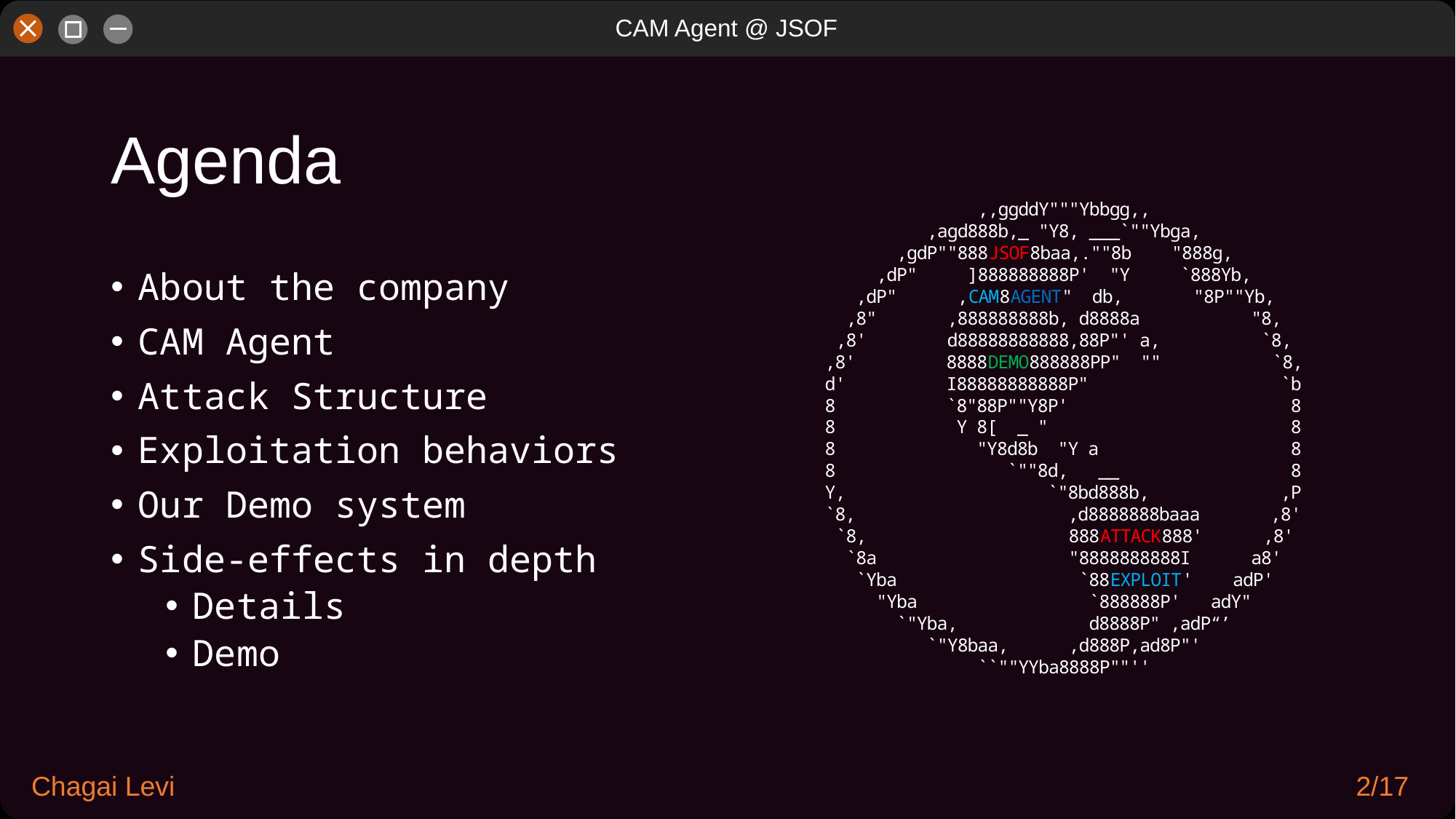

CAM Agent @ JSOF
# Agenda
               ,,ggddY"""Ybbgg,,
          ,agd888b,_ "Y8, ___`""Ybga,
       ,gdP""888JSOF8baa,.""8b    "888g,
     ,dP"     ]888888888P'  "Y     `888Yb,
   ,dP"      ,CAM8AGENT"  db,       "8P""Yb,
  ,8"       ,888888888b, d8888a           "8,
 ,8'        d88888888888,88P"' a,          `8,
,8'         8888DEMO888888PP"  ""           `8,
d'          I88888888888P"                   `b
8           `8"88P""Y8P'                      8
8            Y 8[  _ "                        8
8              "Y8d8b  "Y a                   8
8                 `""8d,   __                 8
Y,                    `"8bd888b,             ,P
`8,                     ,d8888888baaa       ,8'
 `8,                    888ATTACK888'      ,8'
  `8a                   "8888888888I      a8'
   `Yba                  `88EXPLOIT'    adP'
     "Yba                 `888888P'   adY"
       `"Yba,             d8888P" ,adP“’
          `"Y8baa,      ,d888P,ad8P"'
               ``""YYba8888P""''
About the company
CAM Agent
Attack Structure
Exploitation behaviors
Our Demo system
Side-effects in depth
Details
Demo

Chagai Levi
2/17